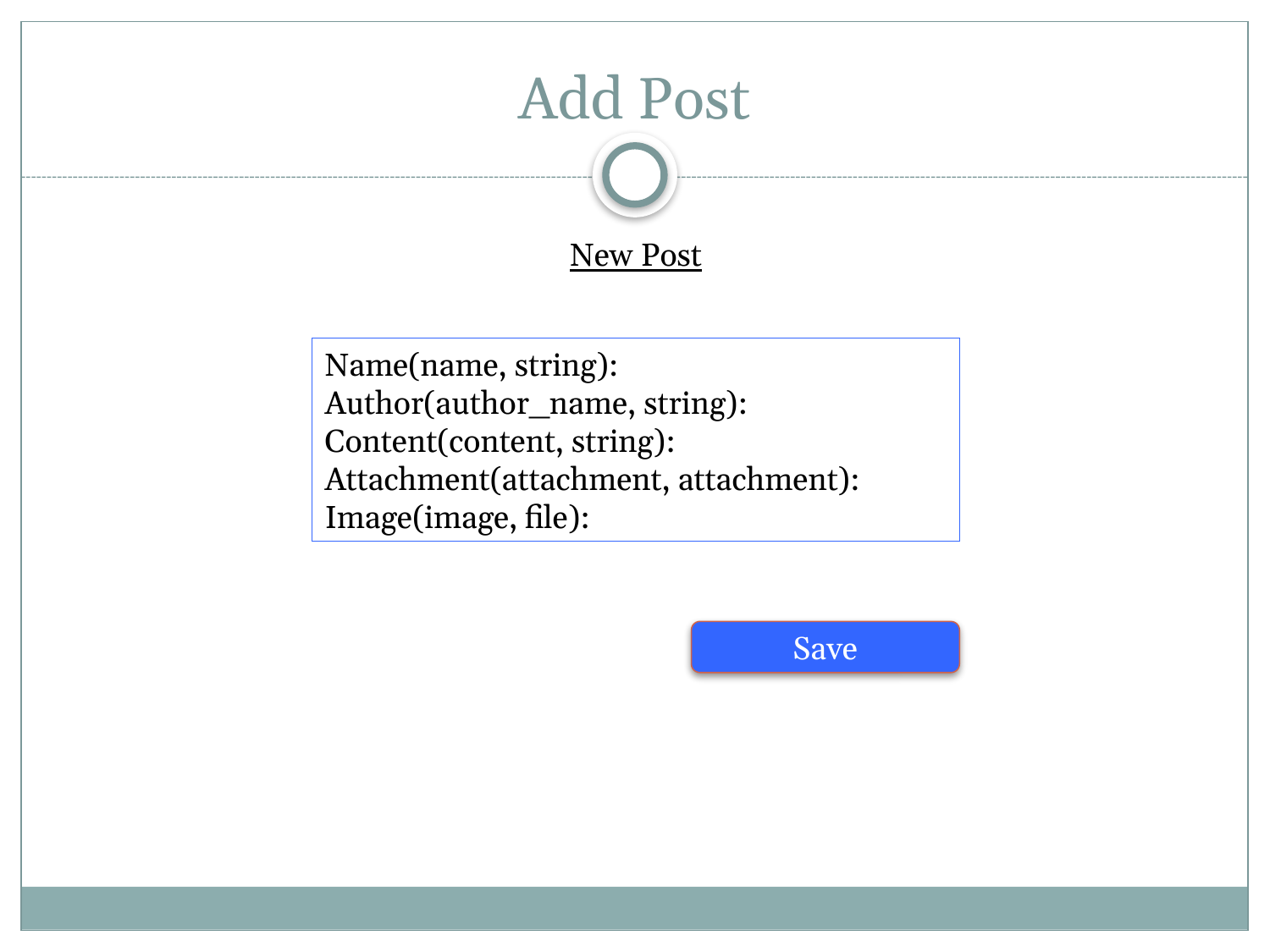

# Add Post
New Post
Name(name, string):
Author(author_name, string):
Content(content, string):
Attachment(attachment, attachment):
Image(image, file):
Save